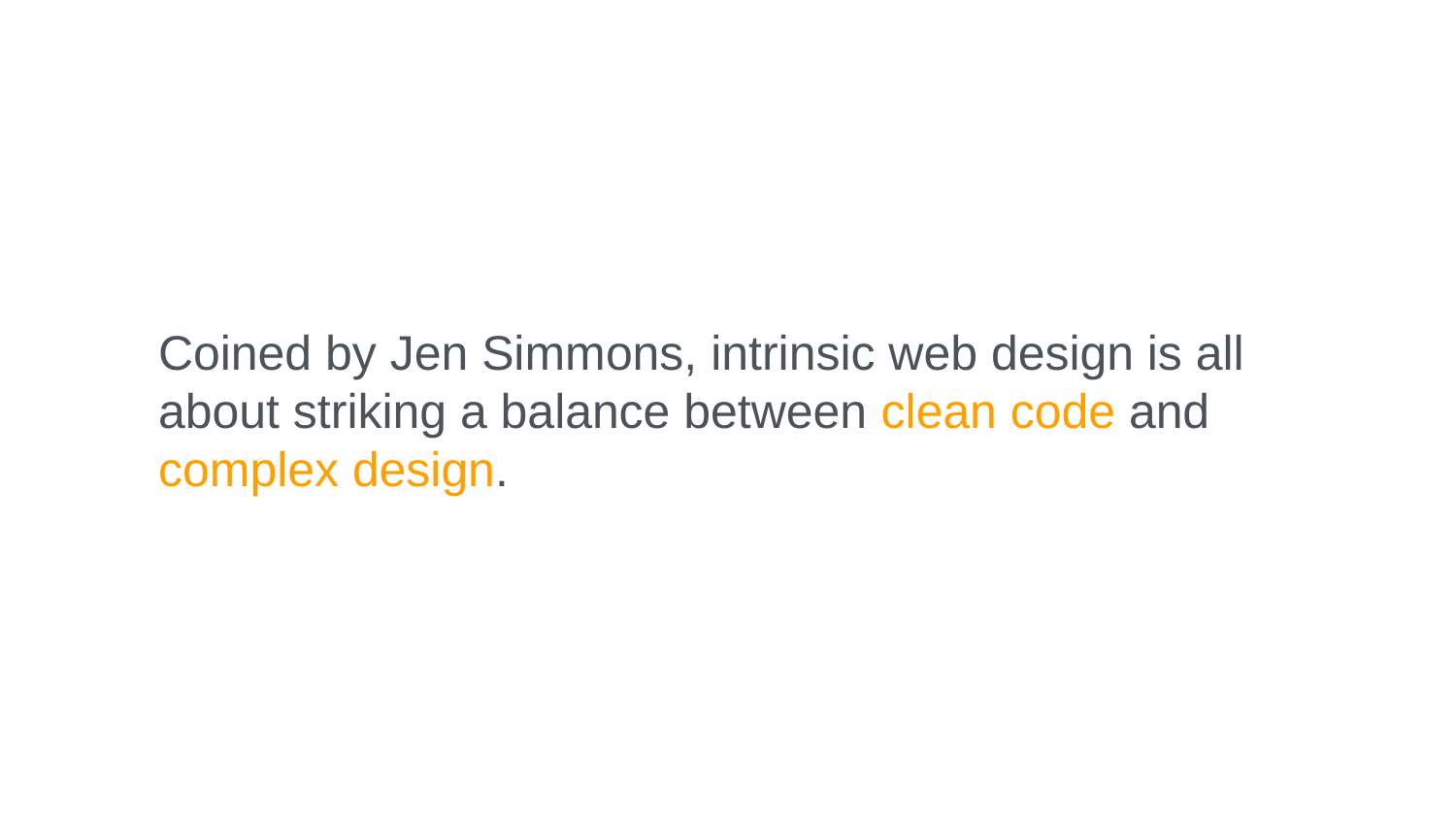

Coined by Jen Simmons, intrinsic web design is all about striking a balance between clean code and complex design.